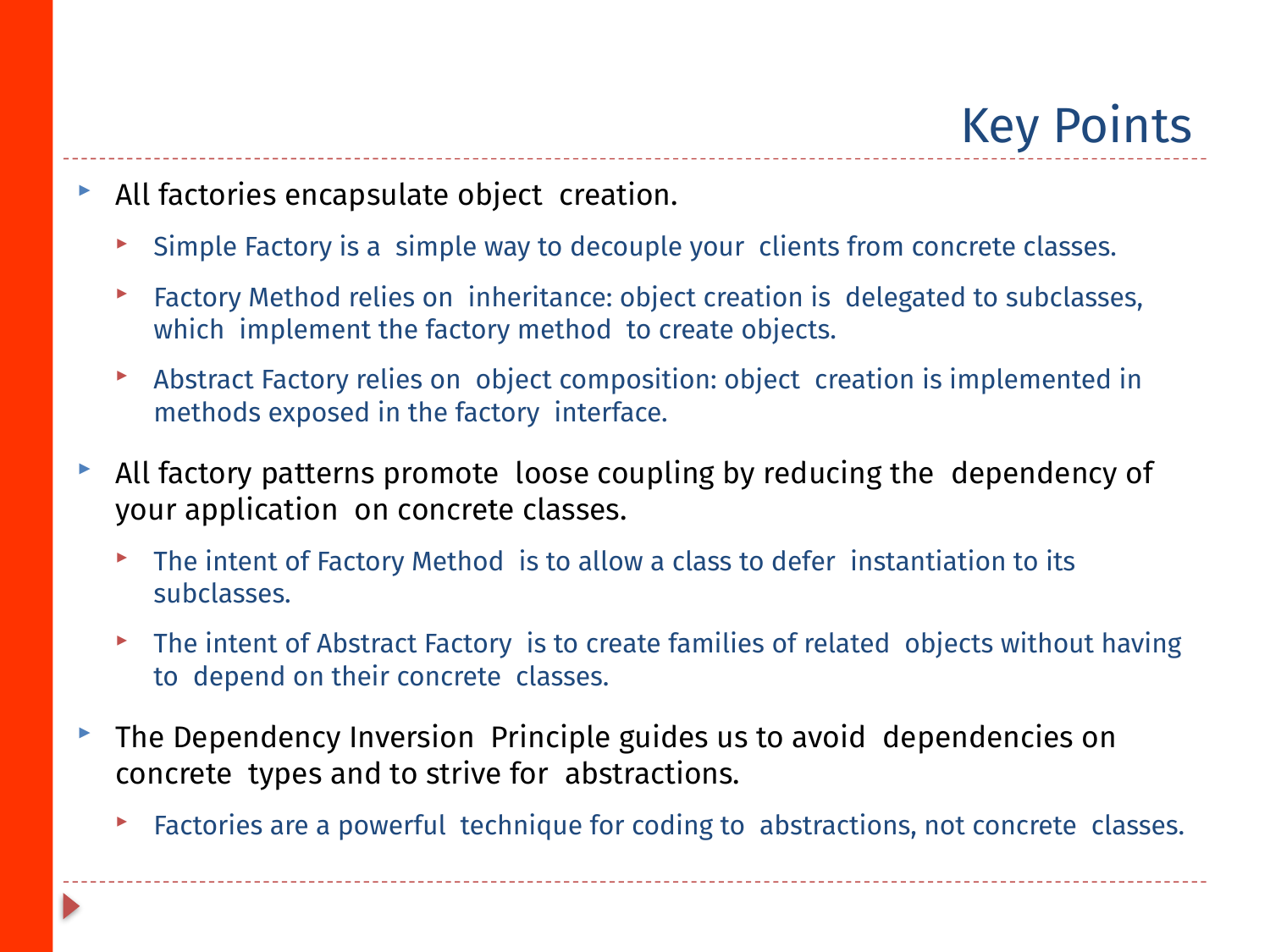

# Key Points
All factories encapsulate object  creation.
Simple Factory is a  simple way to decouple your  clients from concrete classes.
Factory Method relies on  inheritance: object creation is  delegated to subclasses, which  implement the factory method  to create objects.
Abstract Factory relies on  object composition: object  creation is implemented in  methods exposed in the factory  interface.
All factory patterns promote  loose coupling by reducing the  dependency of your application  on concrete classes.
The intent of Factory Method  is to allow a class to defer  instantiation to its subclasses.
The intent of Abstract Factory  is to create families of related  objects without having to  depend on their concrete  classes.
The Dependency Inversion  Principle guides us to avoid  dependencies on concrete  types and to strive for  abstractions.
Factories are a powerful  technique for coding to  abstractions, not concrete  classes.